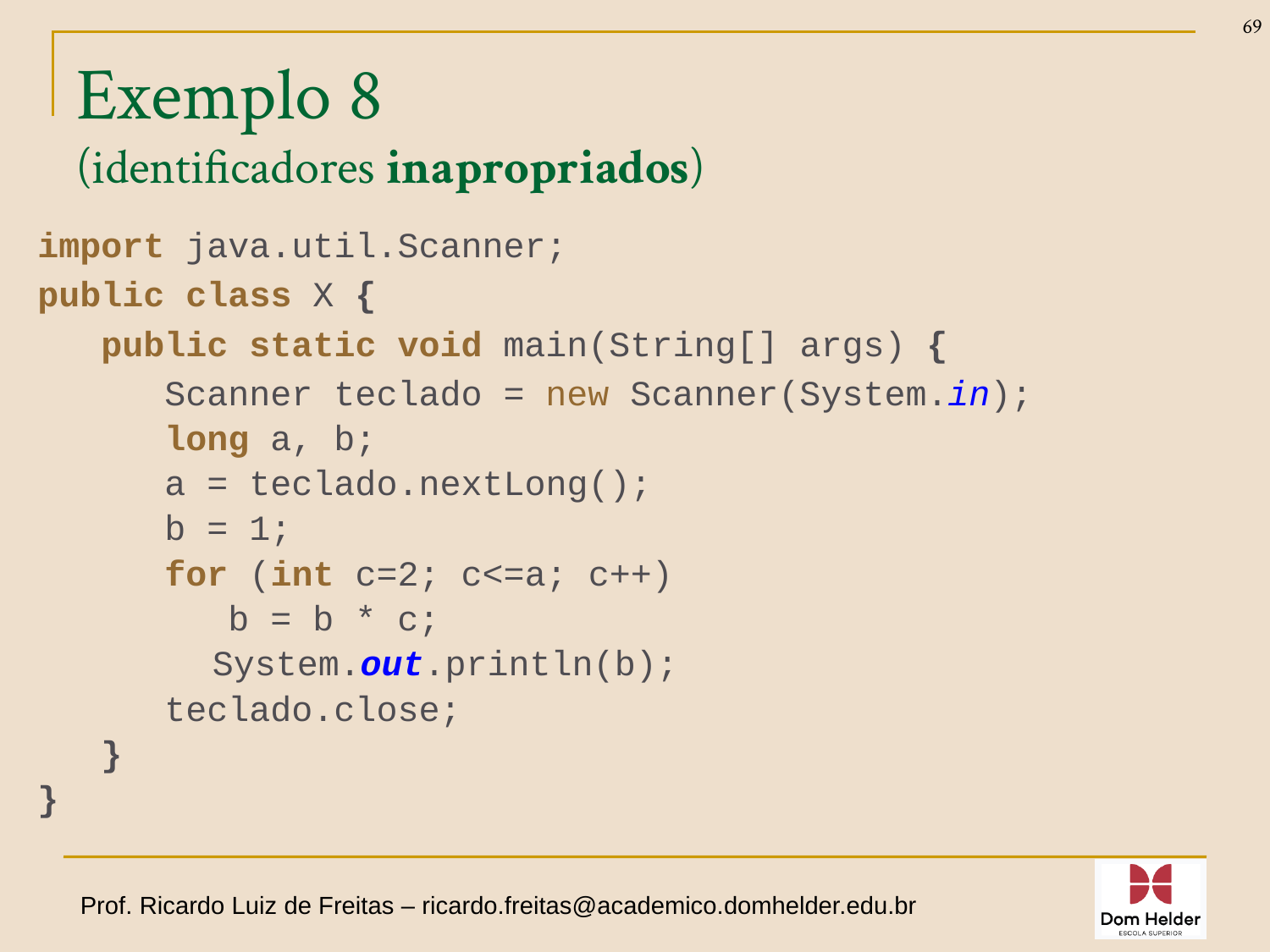

69
# Exemplo 8 (identificadores inapropriados)
import java.util.Scanner;
public class X {
   public static void main(String[] args) {
      Scanner teclado = new Scanner(System.in);
      long a, b;
      a = teclado.nextLong();
      b = 1;
      for (int c=2; c<=a; c++)
         b = b * c;
    	System.out.println(b);
      teclado.close;
   }
}